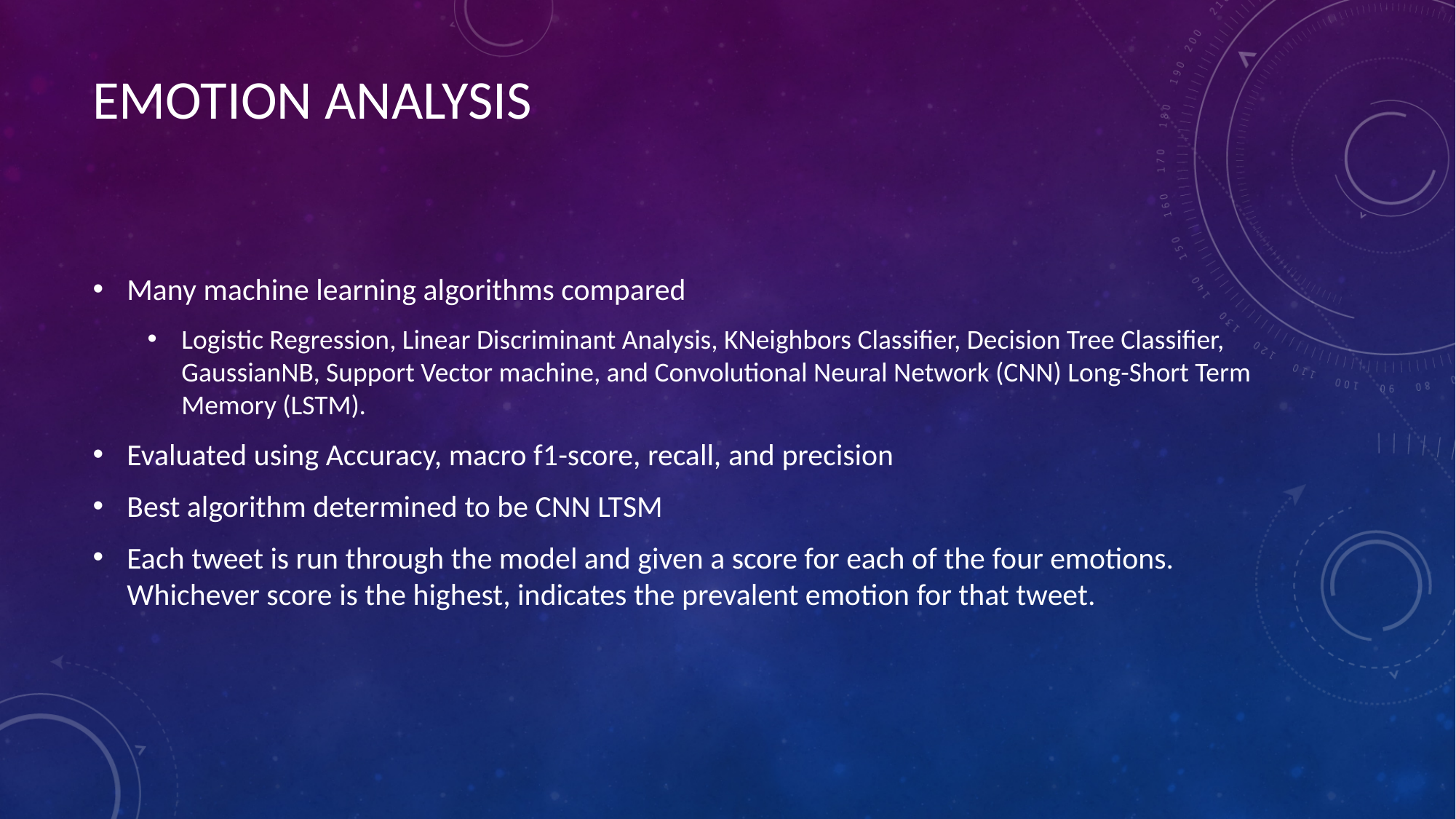

# Emotion analysis

Many machine learning algorithms compared
Logistic Regression, Linear Discriminant Analysis, KNeighbors Classifier, Decision Tree Classifier, GaussianNB, Support Vector machine, and Convolutional Neural Network (CNN) Long-Short Term Memory (LSTM).
Evaluated using Accuracy, macro f1-score, recall, and precision
Best algorithm determined to be CNN LTSM
Each tweet is run through the model and given a score for each of the four emotions. Whichever score is the highest, indicates the prevalent emotion for that tweet.